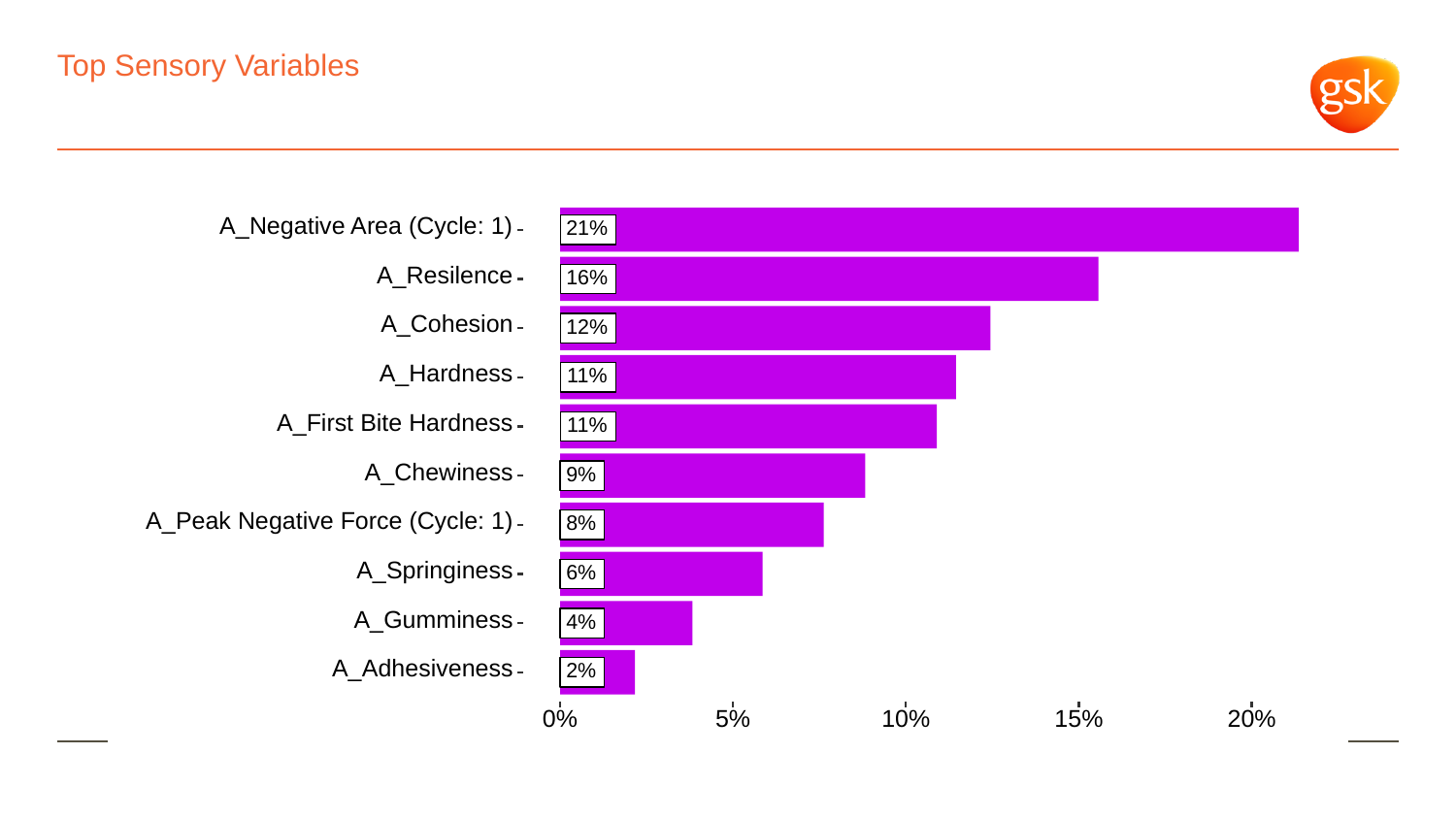

# Top Sensory Variables

A_Negative Area (Cycle: 1)
21%

A_Resilence
16%

A_Cohesion
12%

A_Hardness
11%

A_First Bite Hardness
11%

A_Chewiness
9%

A_Peak Negative Force (Cycle: 1)
8%

A_Springiness
6%

A_Gumminess
4%

A_Adhesiveness
2%

0%
5%
10%
15%
20%